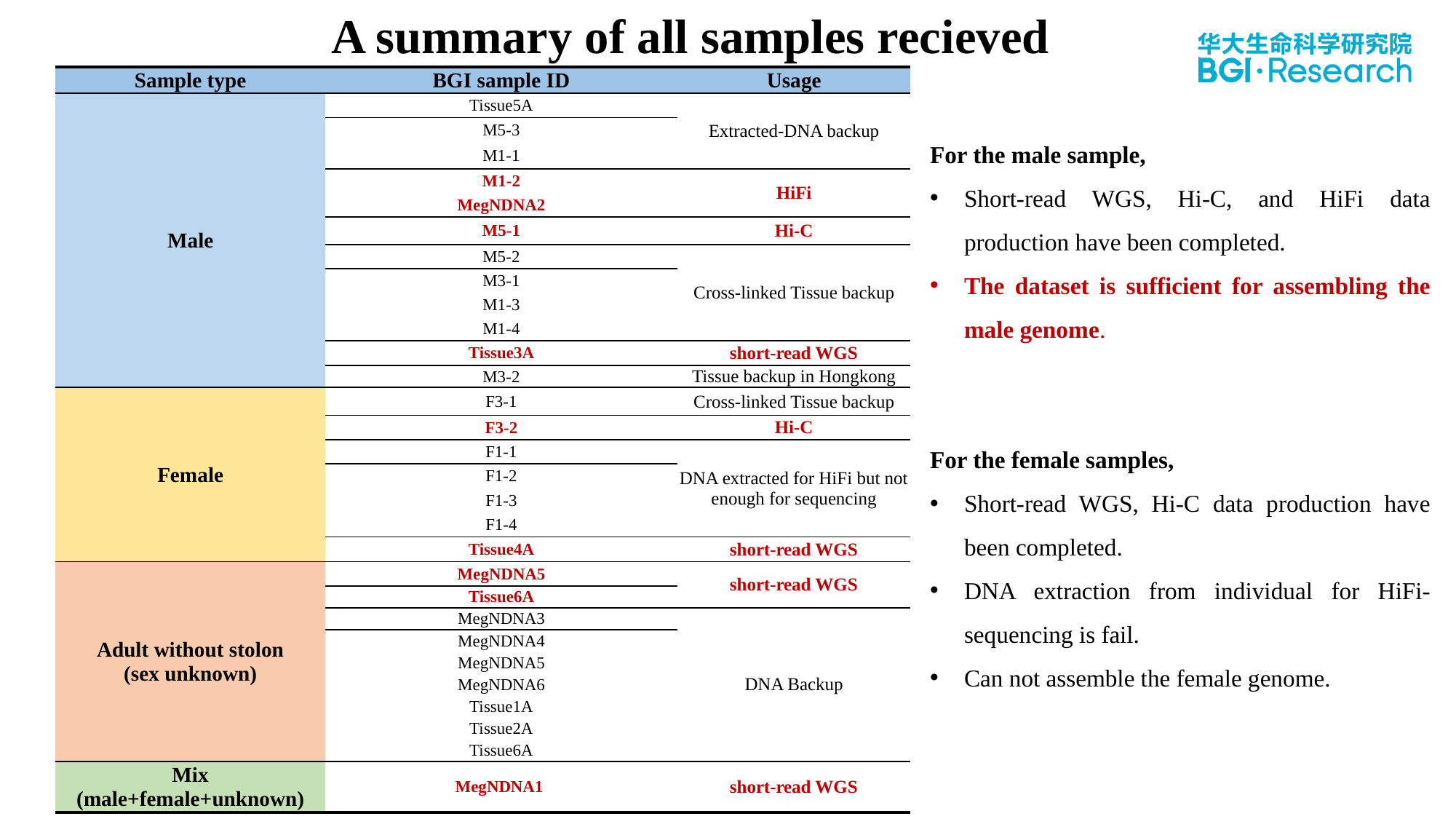

A summary of all samples recieved
| Sample type | BGI sample ID | Usage |
| --- | --- | --- |
| Male | Tissue5A | Extracted-DNA backup |
|  | M5-3 |  |
|  | M1-1 |  |
|  | M1-2 | HiFi |
|  | MegNDNA2 |  |
|  | M5-1 | Hi-C |
|  | M5-2 | Cross-linked Tissue backup |
|  | M3-1 |  |
|  | M1-3 |  |
|  | M1-4 |  |
|  | Tissue3A | short-read WGS |
|  | M3-2 | Tissue backup in Hongkong |
| Female | F3-1 | Cross-linked Tissue backup |
|  | F3-2 | Hi-C |
|  | F1-1 | DNA extracted for HiFi but not enough for sequencing |
|  | F1-2 |  |
|  | F1-3 |  |
|  | F1-4 |  |
|  | Tissue4A | short-read WGS |
| Adult without stolon (sex unknown) | MegNDNA5 | short-read WGS |
|  | Tissue6A |  |
|  | MegNDNA3 | DNA Backup |
|  | MegNDNA4 |  |
|  | MegNDNA5 |  |
|  | MegNDNA6 |  |
|  | Tissue1A |  |
|  | Tissue2A |  |
|  | Tissue6A |  |
| Mix (male+female+unknown) | MegNDNA1 | short-read WGS |
For the male sample,
Short-read WGS, Hi-C, and HiFi data production have been completed.
The dataset is sufficient for assembling the male genome.

For the female samples,
Short-read WGS, Hi-C data production have been completed.
DNA extraction from individual for HiFi-sequencing is fail.
Can not assemble the female genome.